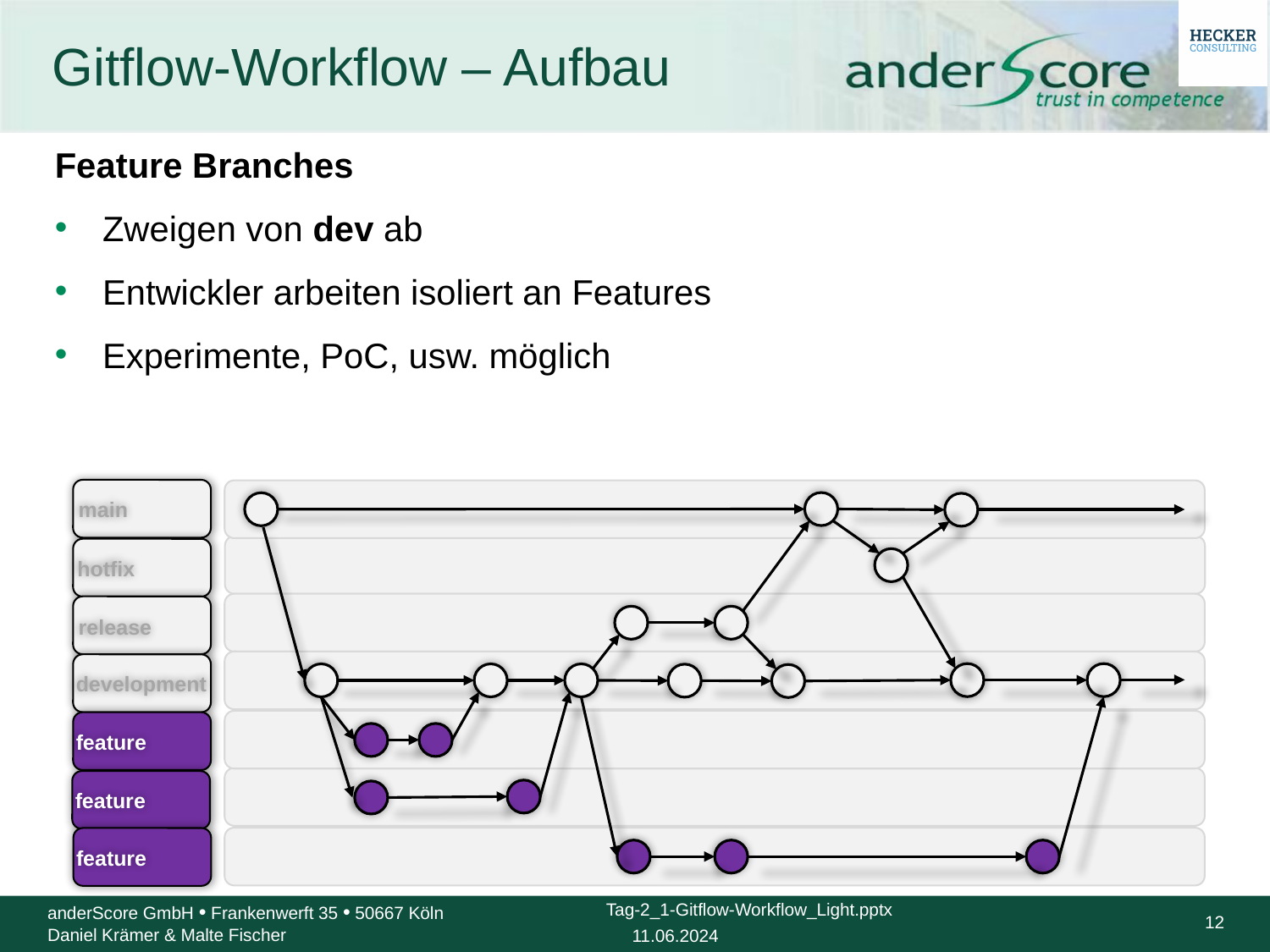

# Gitflow-Workflow – Aufbau
Feature Branches
Zweigen von dev ab
Entwickler arbeiten isoliert an Features
Experimente, PoC, usw. möglich

main

hotfix

release

development

feature

feature

feature